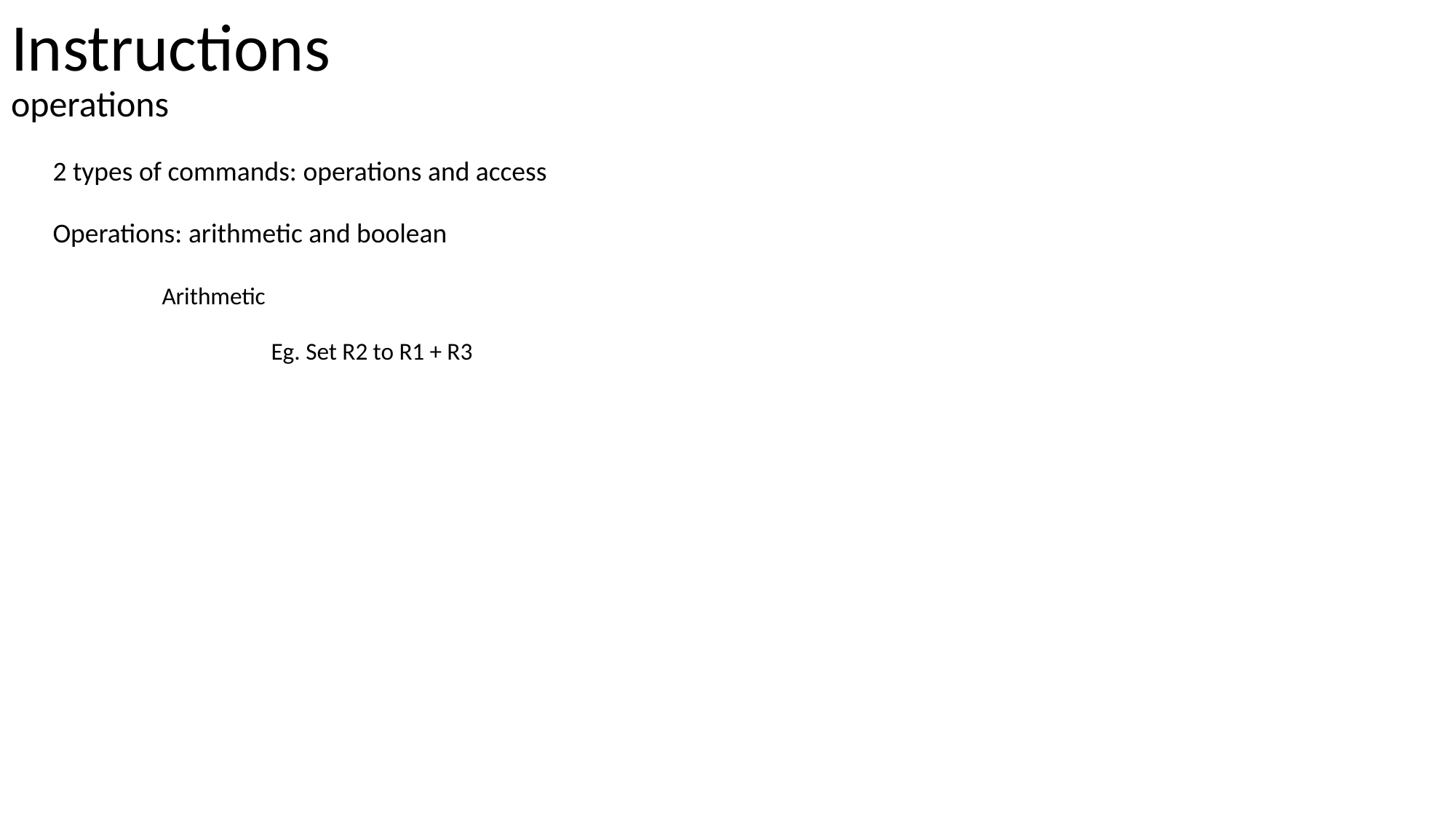

Instructions									     operations
2 types of commands: operations and access

Operations: arithmetic and boolean

	Arithmetic

		Eg. Set R2 to R1 + R3

			1010001100011001 	(16-bit computer has four 4-bit fields)

	Boolean

		Eg. Set R1 to the result of a bit wise And of R1 and R2